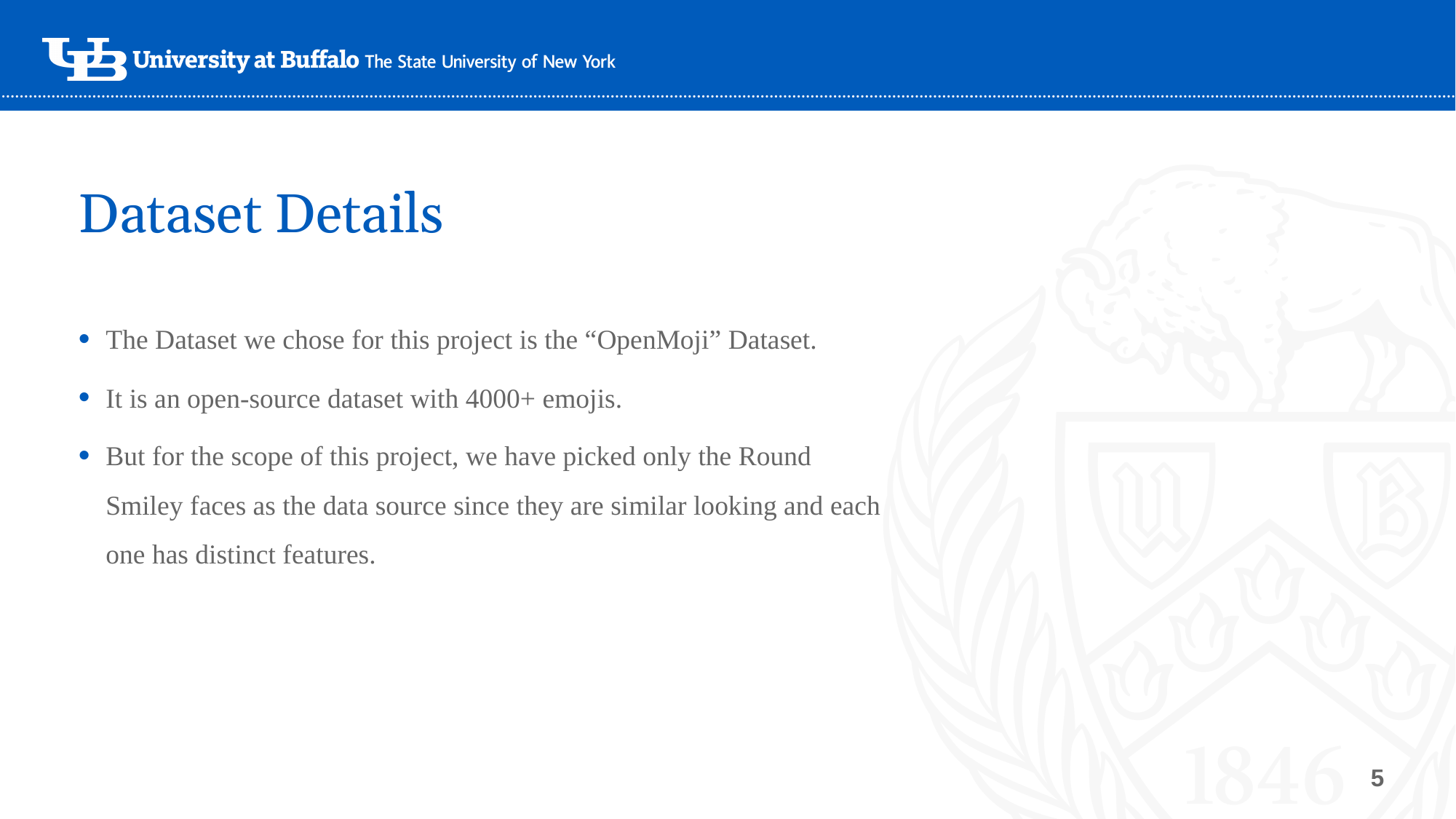

# Dataset Details
The Dataset we chose for this project is the “OpenMoji” Dataset.
It is an open-source dataset with 4000+ emojis.
But for the scope of this project, we have picked only the Round Smiley faces as the data source since they are similar looking and each one has distinct features.

5